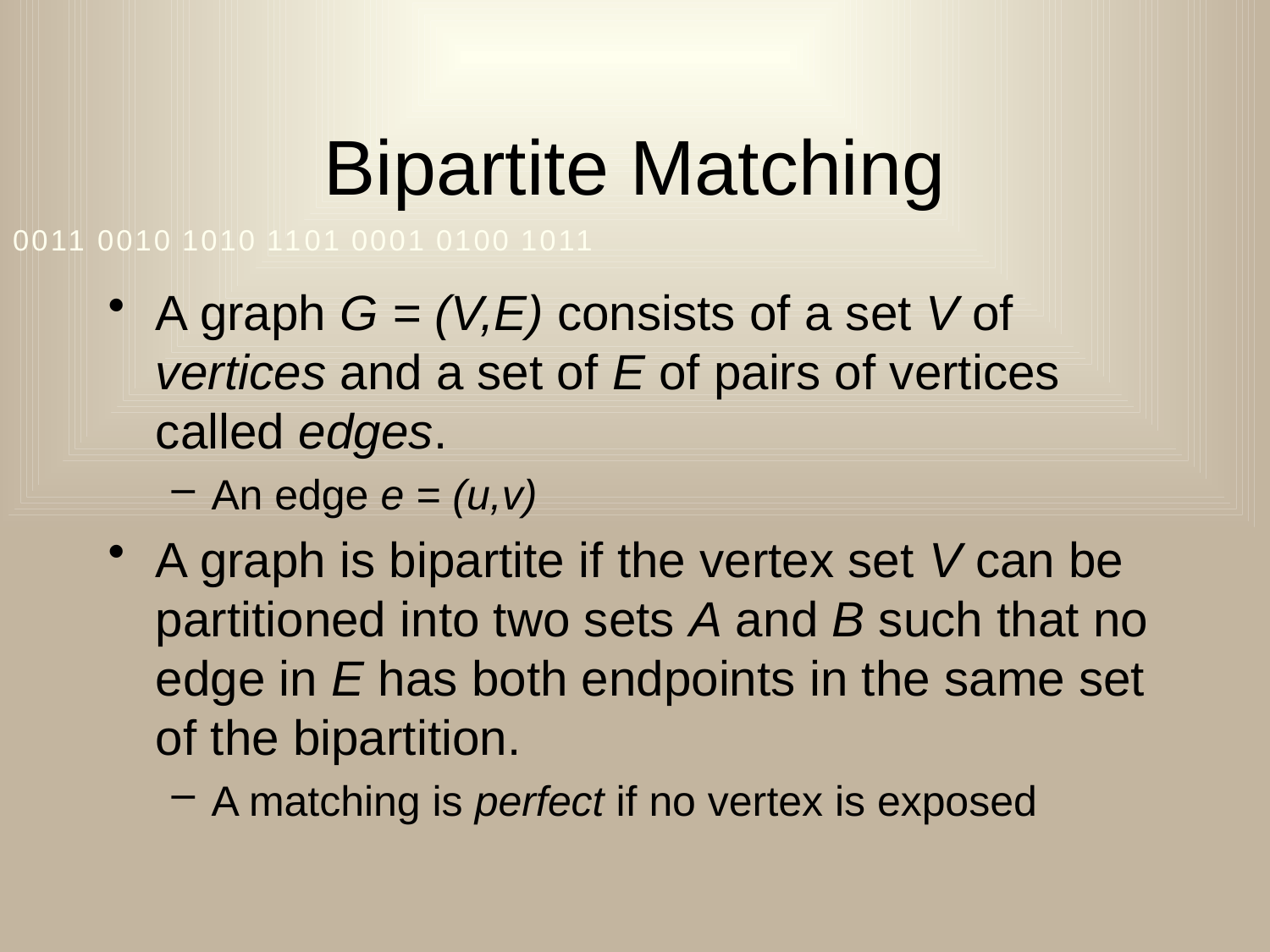

# Bipartite Matching
A graph G = (V,E) consists of a set V of vertices and a set of E of pairs of vertices called edges.
An edge e = (u,v)
A graph is bipartite if the vertex set V can be partitioned into two sets A and B such that no edge in E has both endpoints in the same set of the bipartition.
A matching is perfect if no vertex is exposed